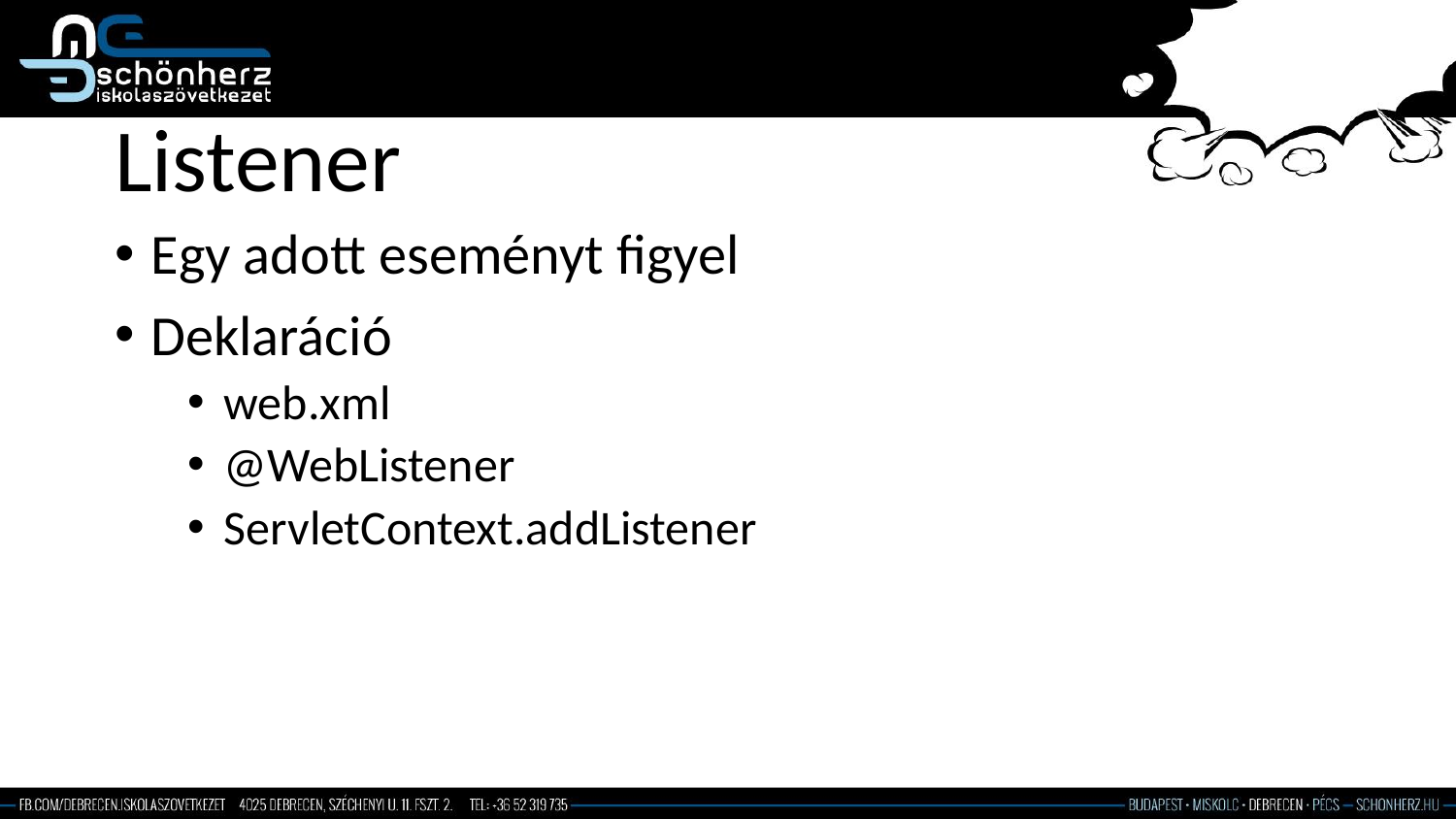

# Listener
Egy adott eseményt figyel
Deklaráció
web.xml
@WebListener
ServletContext.addListener